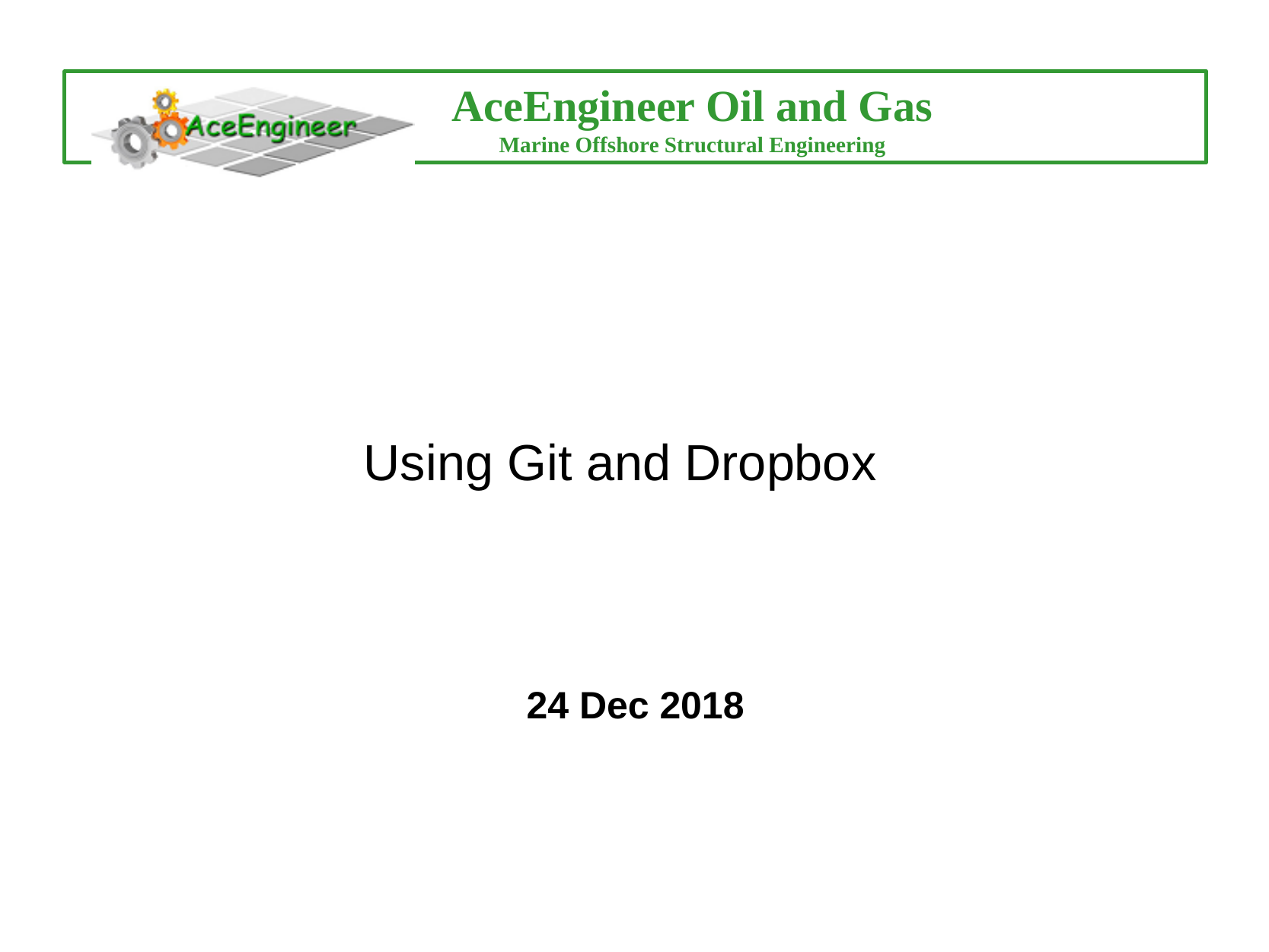

Using Git and Dropbox
24 Dec 2018